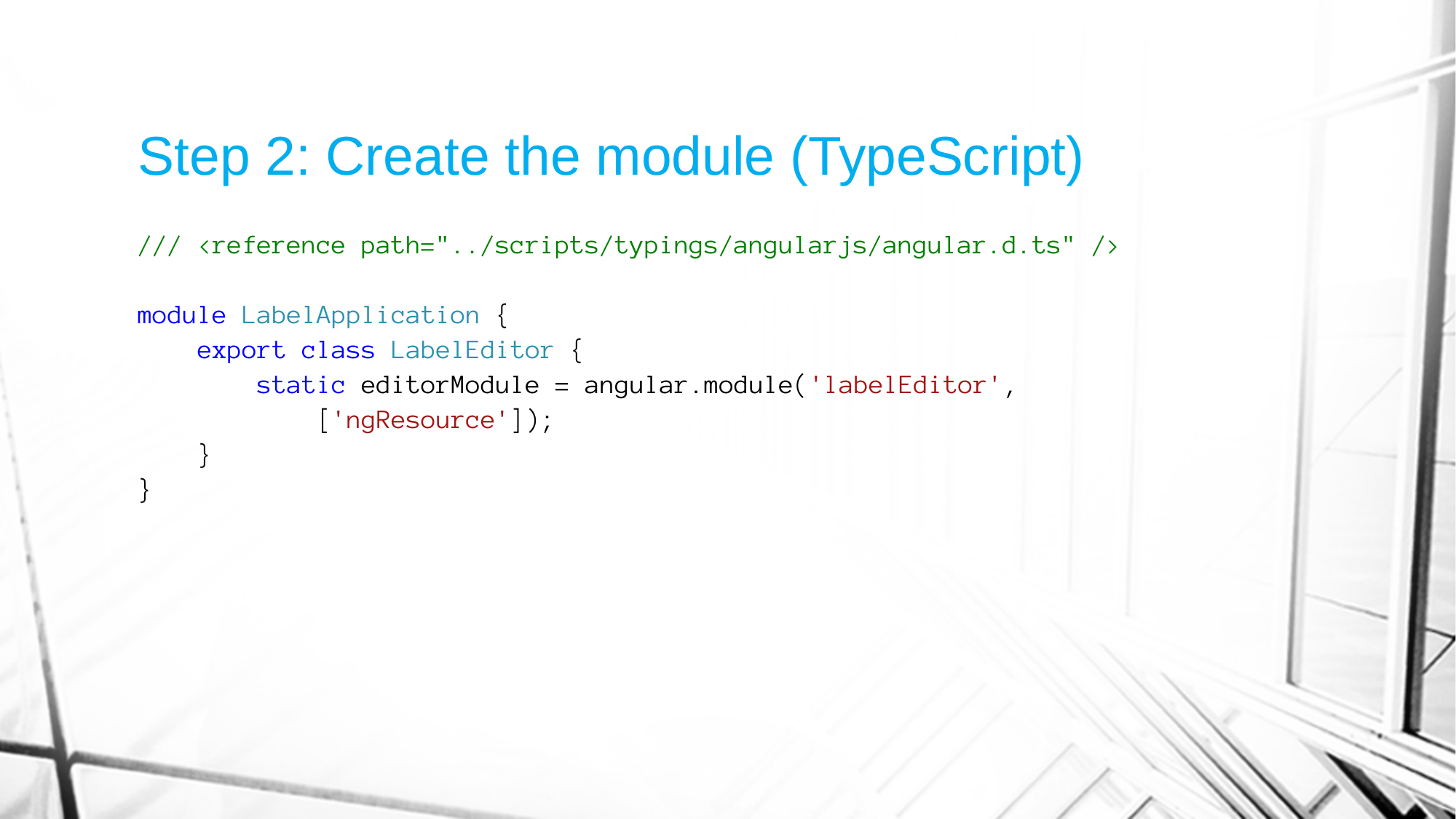

# Step 2: Create the module (TypeScript)
/// <reference path="../scripts/typings/angularjs/angular.d.ts" />

module LabelApplication {
    export class LabelEditor {
        static editorModule = angular.module('labelEditor', 
            ['ngResource']);
    }
}